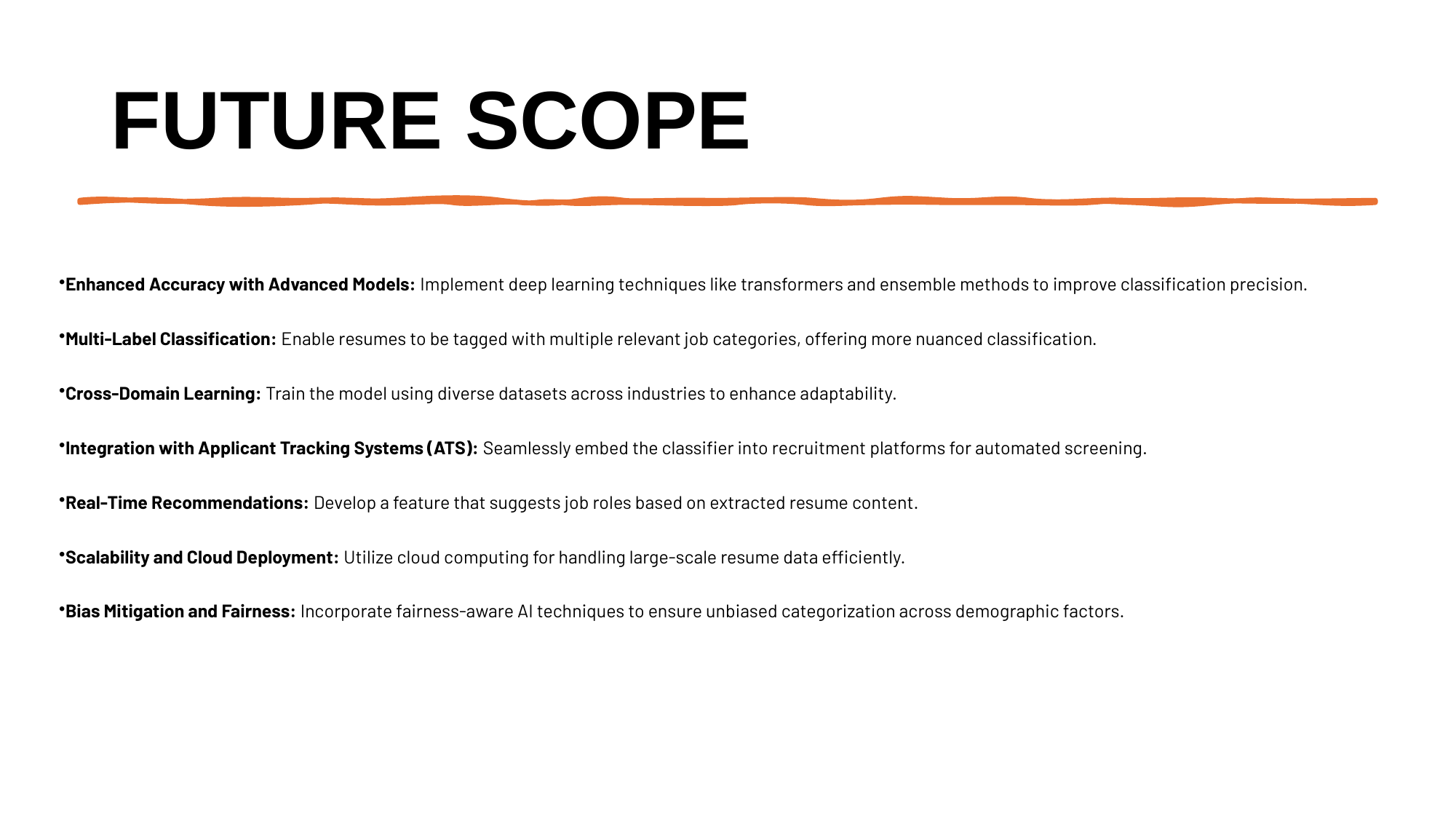

# Future scope

Enhanced Accuracy with Advanced Models: Implement deep learning techniques like transformers and ensemble methods to improve classification precision.
Multi-Label Classification: Enable resumes to be tagged with multiple relevant job categories, offering more nuanced classification.
Cross-Domain Learning: Train the model using diverse datasets across industries to enhance adaptability.
Integration with Applicant Tracking Systems (ATS): Seamlessly embed the classifier into recruitment platforms for automated screening.
Real-Time Recommendations: Develop a feature that suggests job roles based on extracted resume content.
Scalability and Cloud Deployment: Utilize cloud computing for handling large-scale resume data efficiently.
Bias Mitigation and Fairness: Incorporate fairness-aware AI techniques to ensure unbiased categorization across demographic factors.